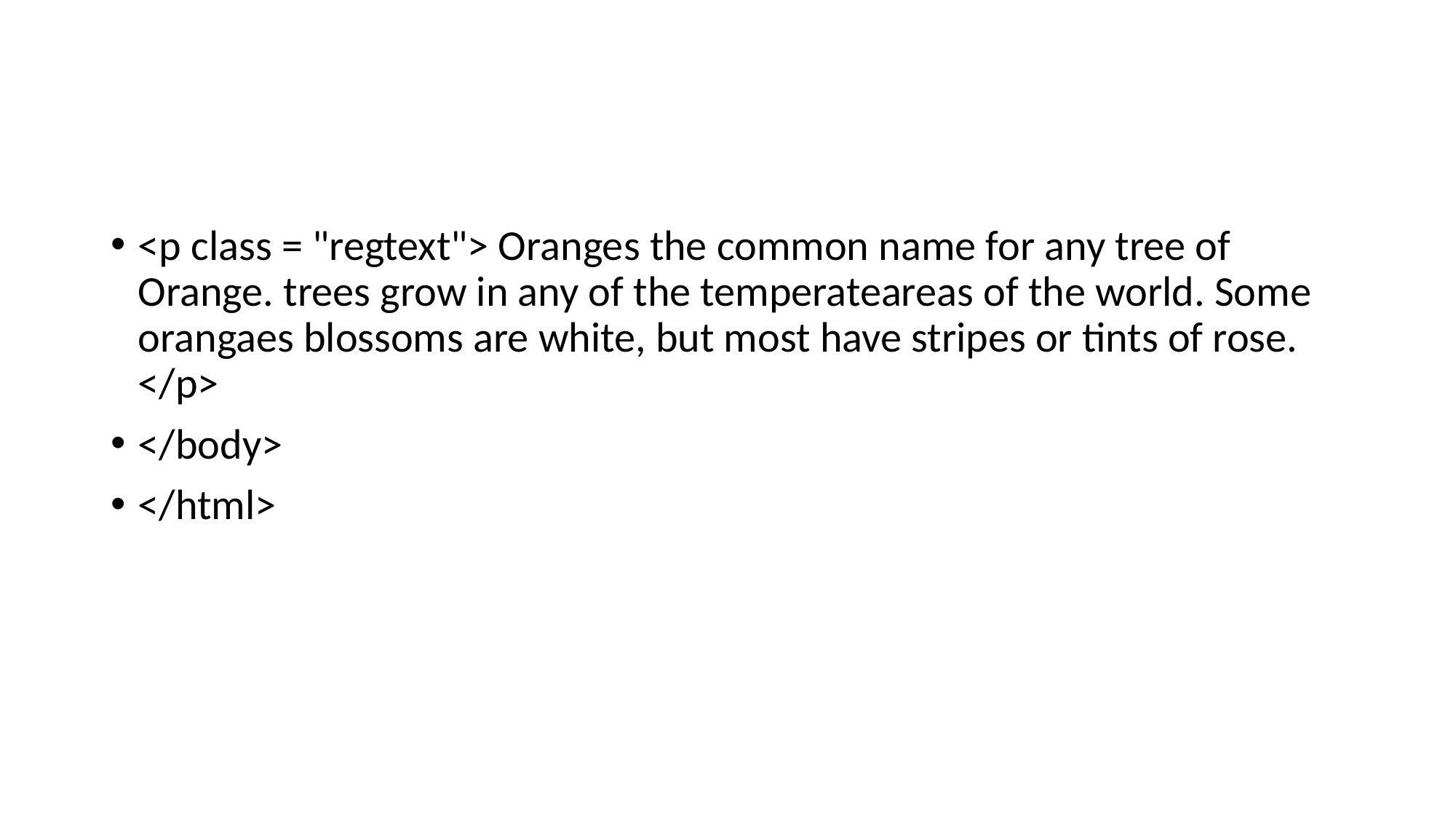

#
<p class = "regtext"> Oranges the common name for any tree of Orange. trees grow in any of the temperateareas of the world. Some orangaes blossoms are white, but most have stripes or tints of rose. </p>
</body>
</html>